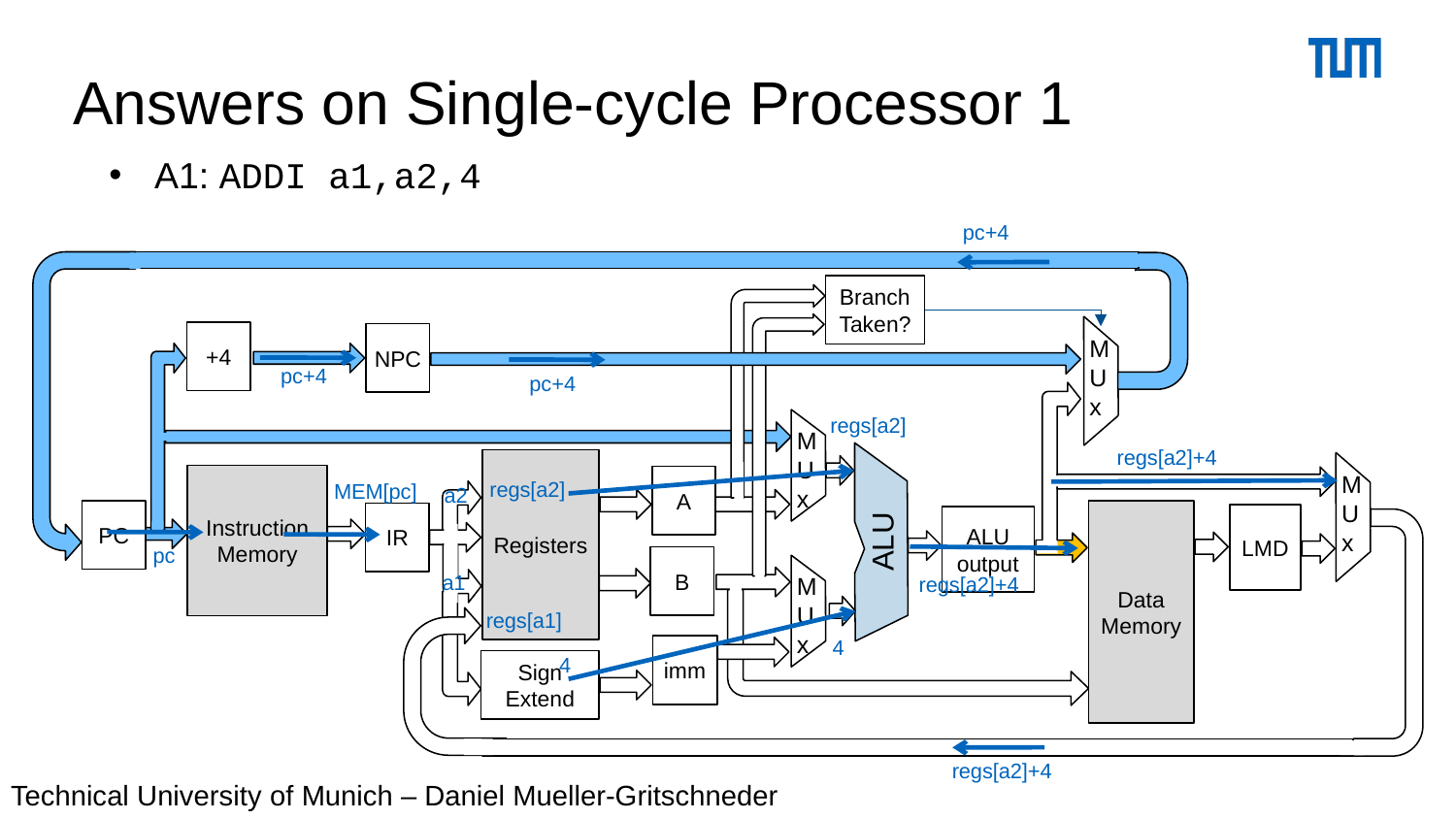

# Answers on Single-cycle Processor 1
A1: ADDI a1,a2,4
pc+4

Branch
Taken?

M
U
x
+4
NPC

M
U
x

Registers
M
U
x

Instruction Memory
A

PC
Data Memory
IR
LMD
ALU output
ALU

B
M
U
x

imm

Sign Extend

pc+4
pc+4
regs[a2]
regs[a2]+4
regs[a2]
MEM[pc]
a2
pc
a1
regs[a2]+4
regs[a1]
4
4
regs[a2]+4